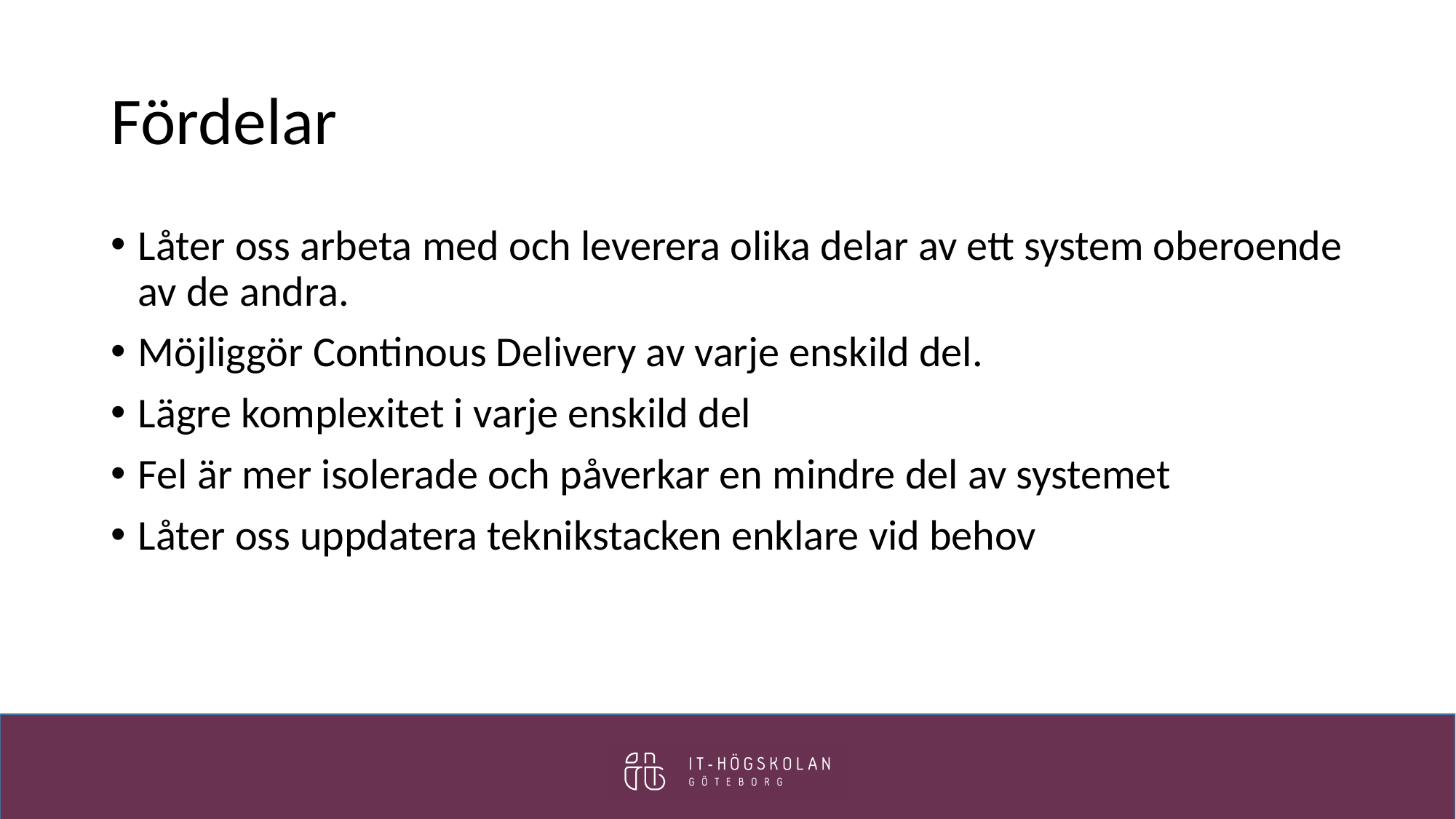

# Fördelar
Låter oss arbeta med och leverera olika delar av ett system oberoende av de andra.
Möjliggör Continous Delivery av varje enskild del.
Lägre komplexitet i varje enskild del
Fel är mer isolerade och påverkar en mindre del av systemet
Låter oss uppdatera teknikstacken enklare vid behov